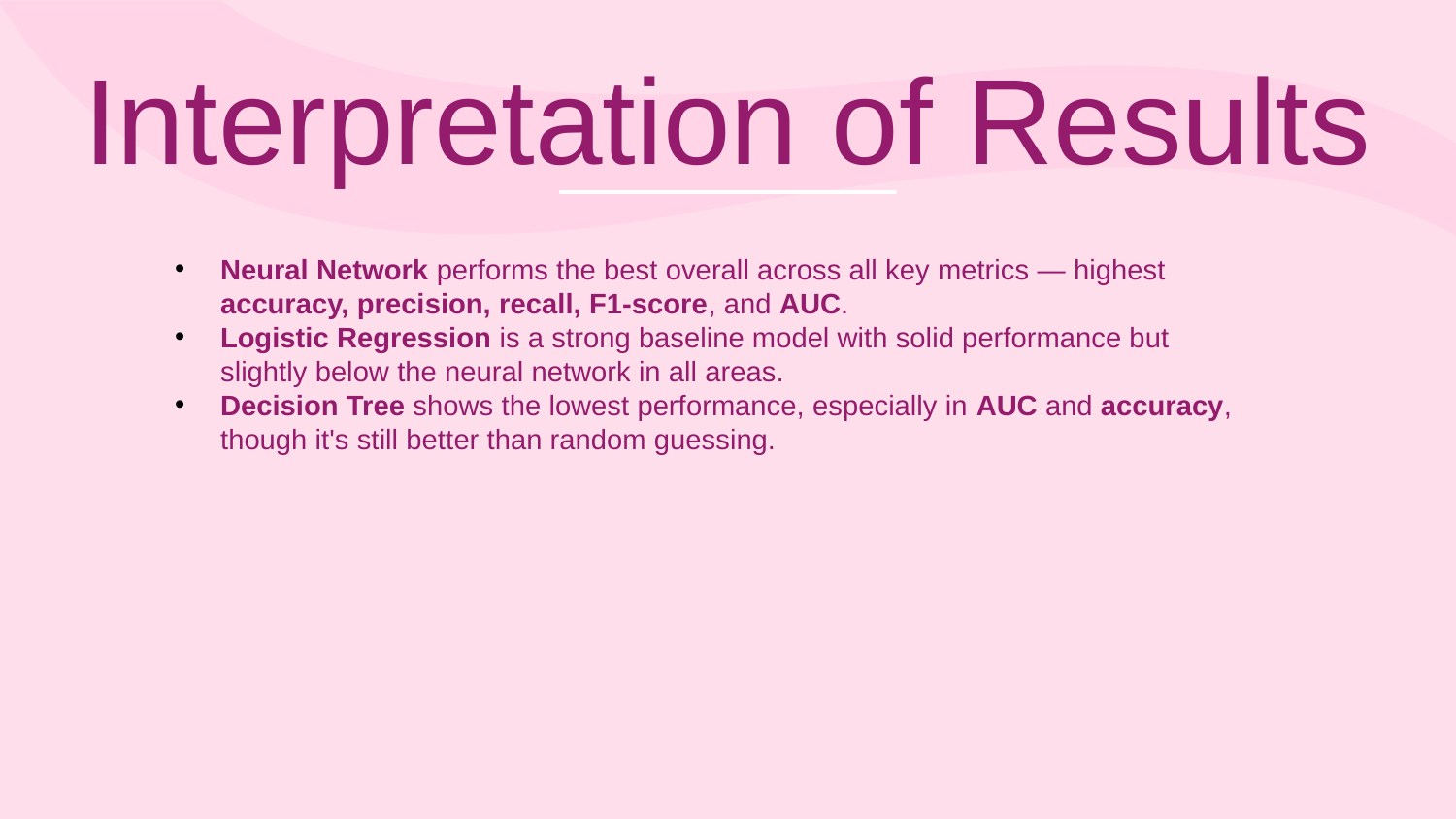

Interpretation of Results
Neural Network performs the best overall across all key metrics — highest accuracy, precision, recall, F1-score, and AUC.
Logistic Regression is a strong baseline model with solid performance but slightly below the neural network in all areas.
Decision Tree shows the lowest performance, especially in AUC and accuracy, though it's still better than random guessing.